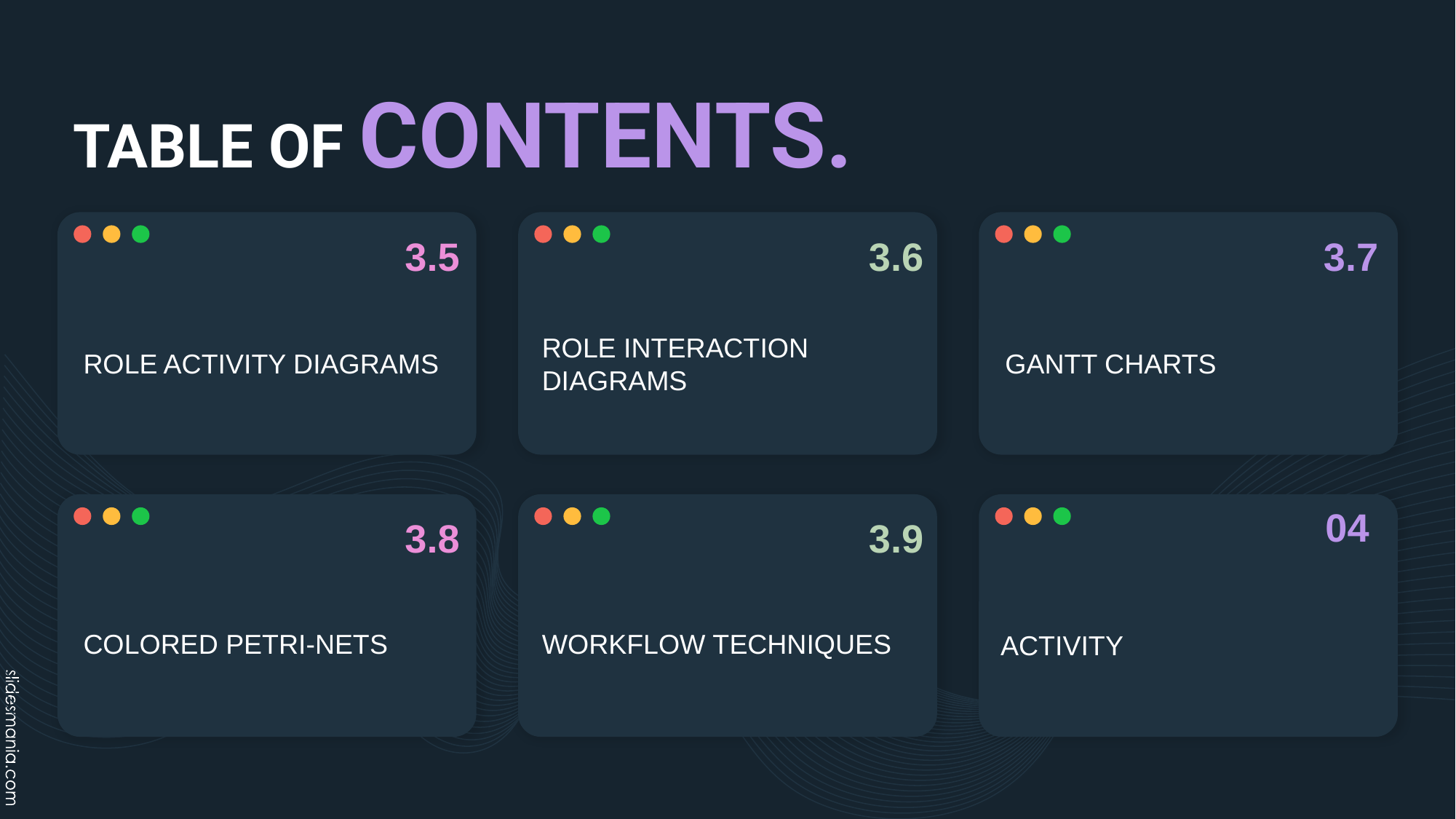

# TABLE OF CONTENTS.
3.5
3.6
3.7
ROLE ACTIVITY DIAGRAMS
ROLE INTERACTION DIAGRAMS
GANTT CHARTS
04
3.8
3.9
COLORED PETRI-NETS
WORKFLOW TECHNIQUES
ACTIVITY